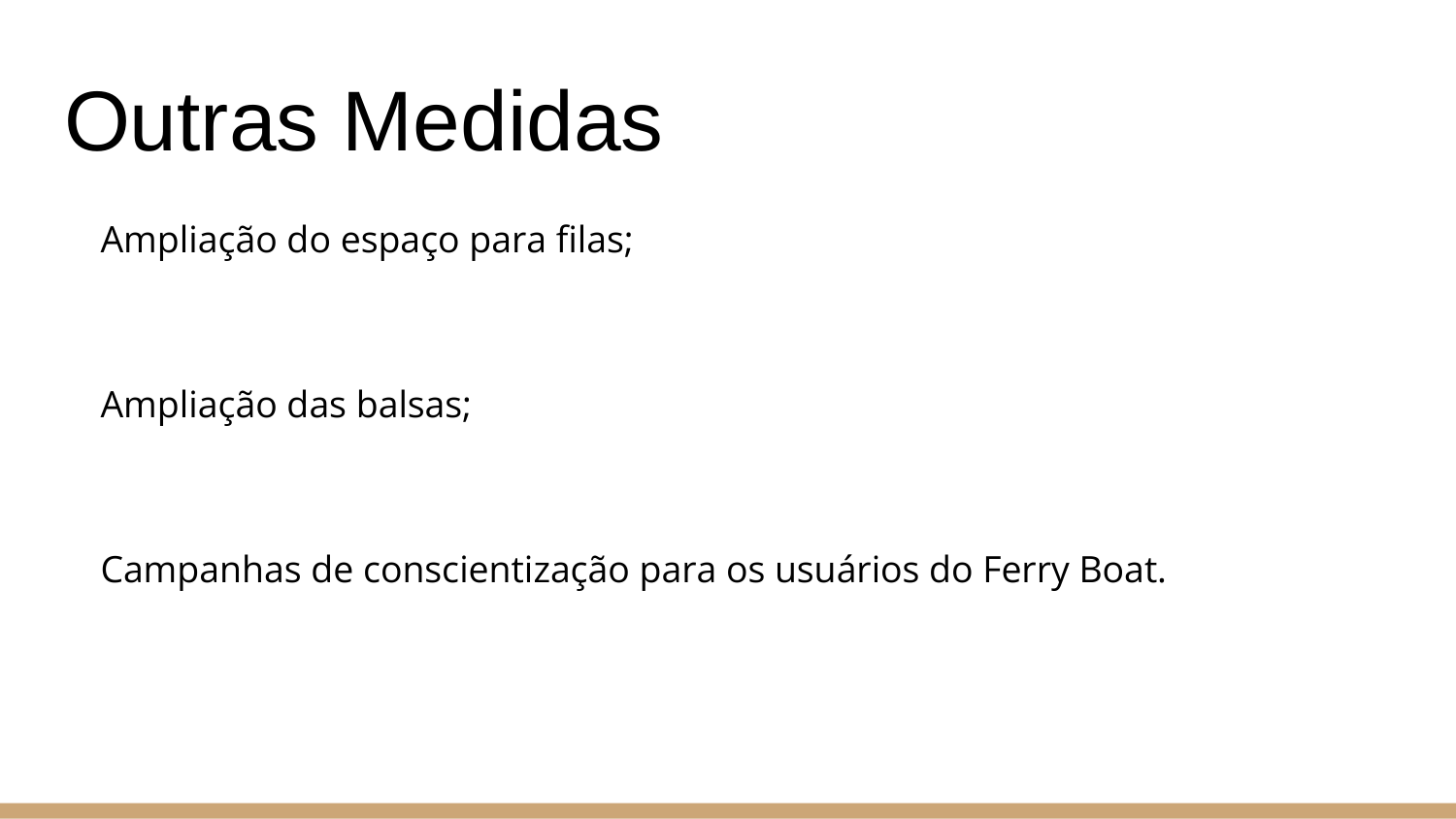

# Outras Medidas
Ampliação do espaço para filas;

Ampliação das balsas;

Campanhas de conscientização para os usuários do Ferry Boat.